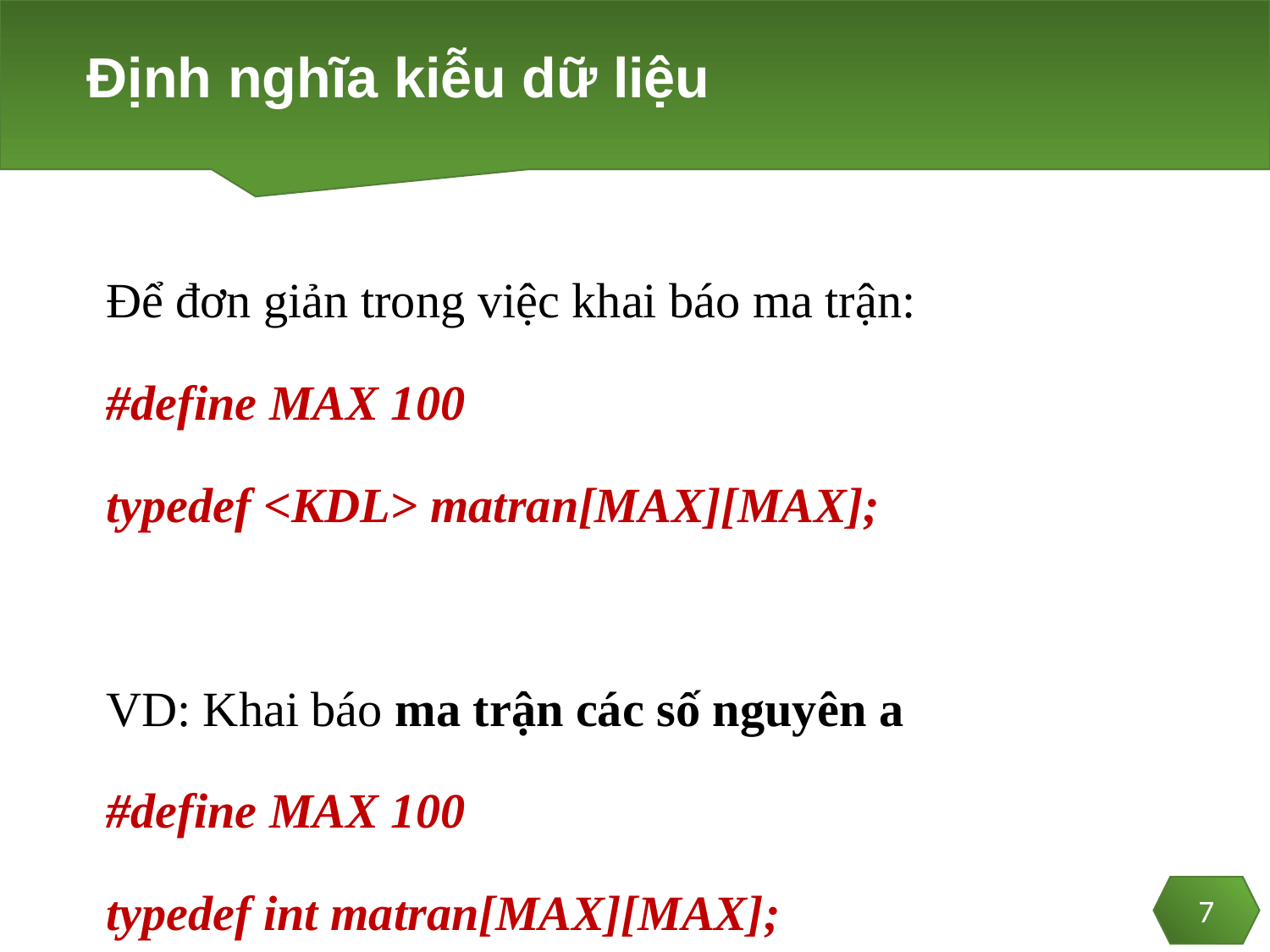

# Định nghĩa kiễu dữ liệu
Để đơn giản trong việc khai báo ma trận:
#define MAX 100
typedef <KDL> matran[MAX][MAX];

VD: Khai báo ma trận các số nguyên a
#define MAX 100
typedef int matran[MAX][MAX];
matran a;